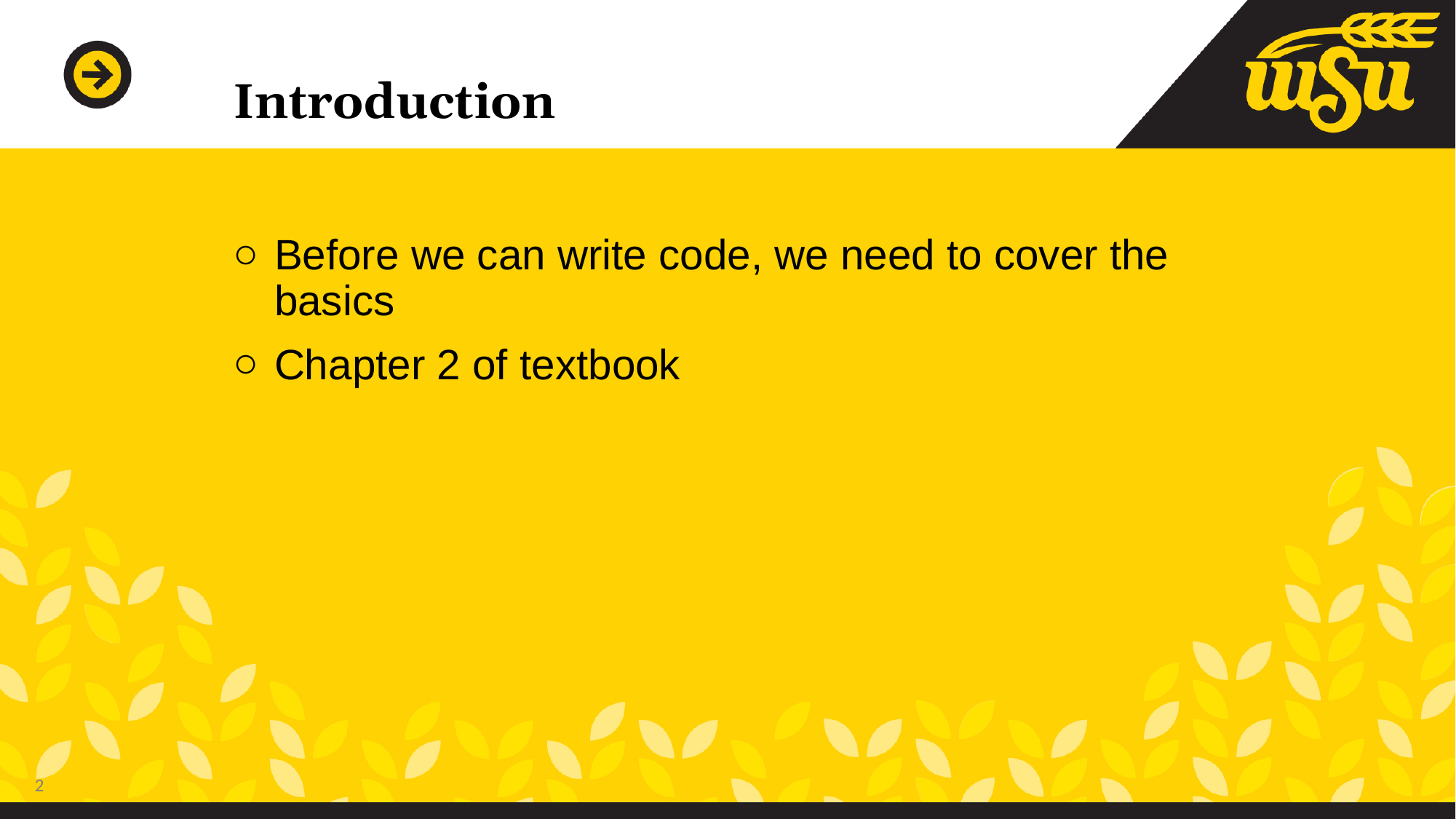

# Introduction
Before we can write code, we need to cover the basics
Chapter 2 of textbook